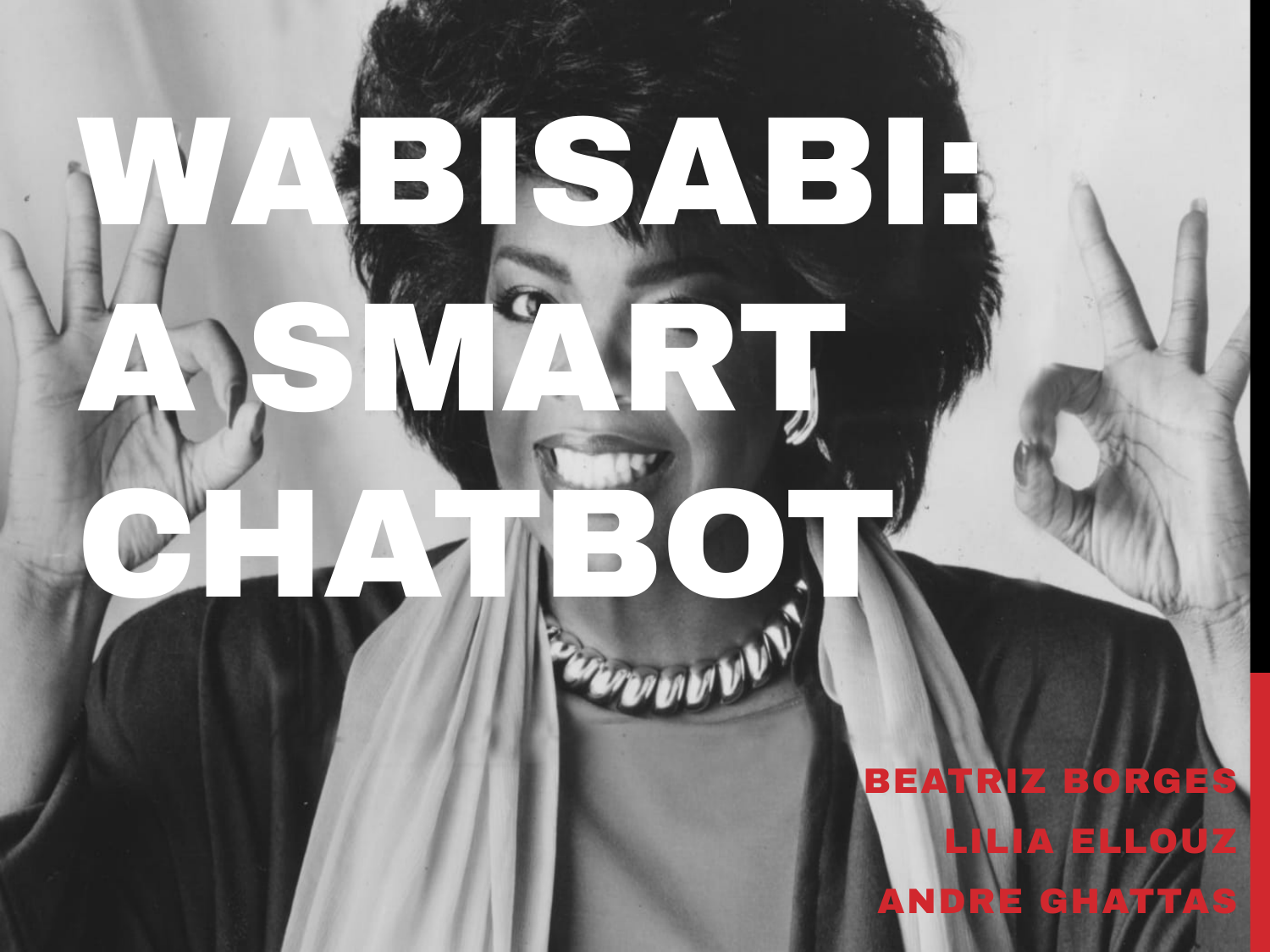

# WabiSabi: A Smart chatbot
Beatriz Borges
Lilia Ellouz
Andre Ghattas